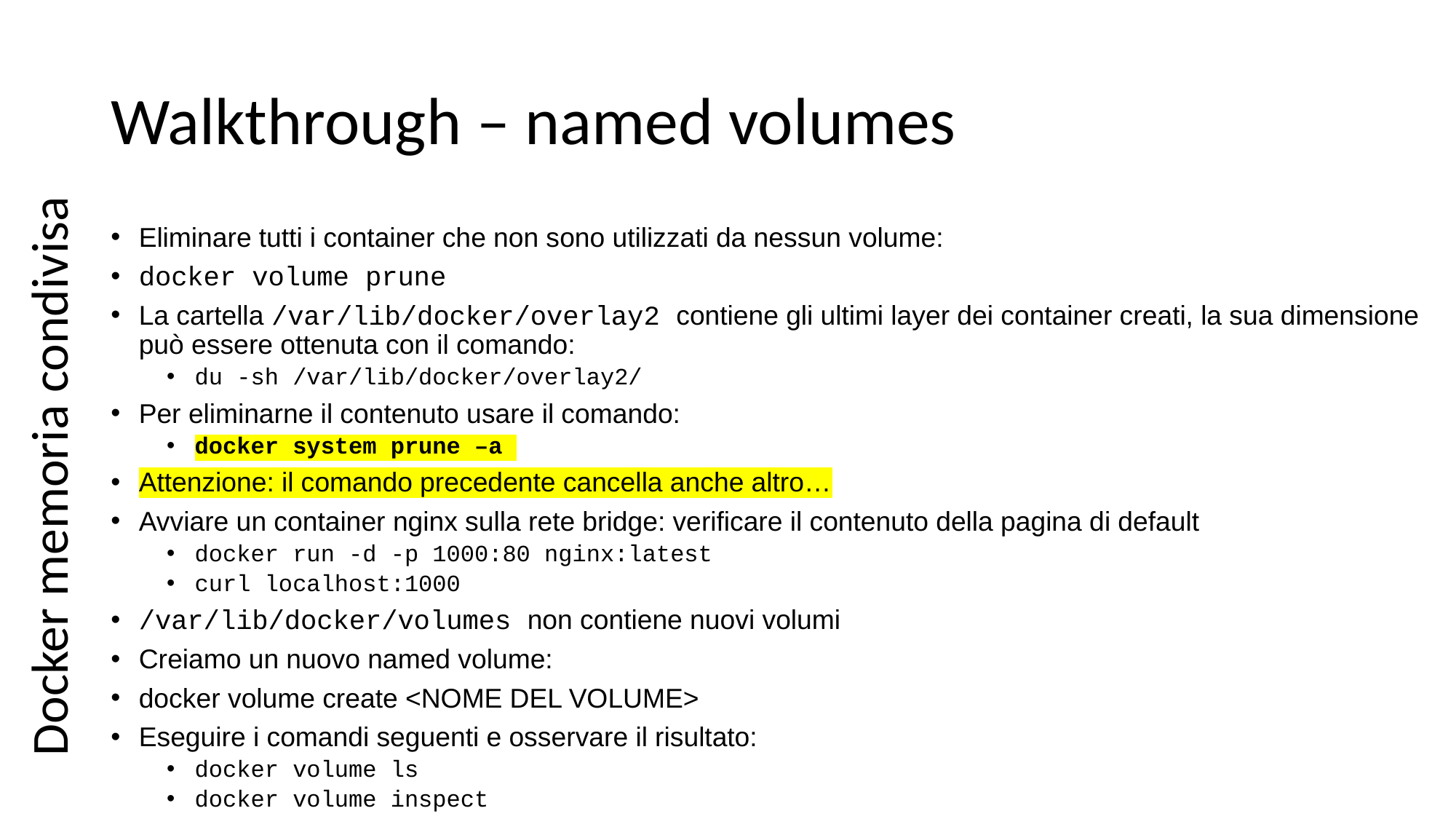

# Walkthrough – named volumes
Docker memoria condivisa
Eliminare tutti i container che non sono utilizzati da nessun volume:
docker volume prune
La cartella /var/lib/docker/overlay2 contiene gli ultimi layer dei container creati, la sua dimensione può essere ottenuta con il comando:
du -sh /var/lib/docker/overlay2/
Per eliminarne il contenuto usare il comando:
docker system prune –a
Attenzione: il comando precedente cancella anche altro…
Avviare un container nginx sulla rete bridge: verificare il contenuto della pagina di default
docker run -d -p 1000:80 nginx:latest
curl localhost:1000
/var/lib/docker/volumes non contiene nuovi volumi
Creiamo un nuovo named volume:
docker volume create <NOME DEL VOLUME>
Eseguire i comandi seguenti e osservare il risultato:
docker volume ls
docker volume inspect